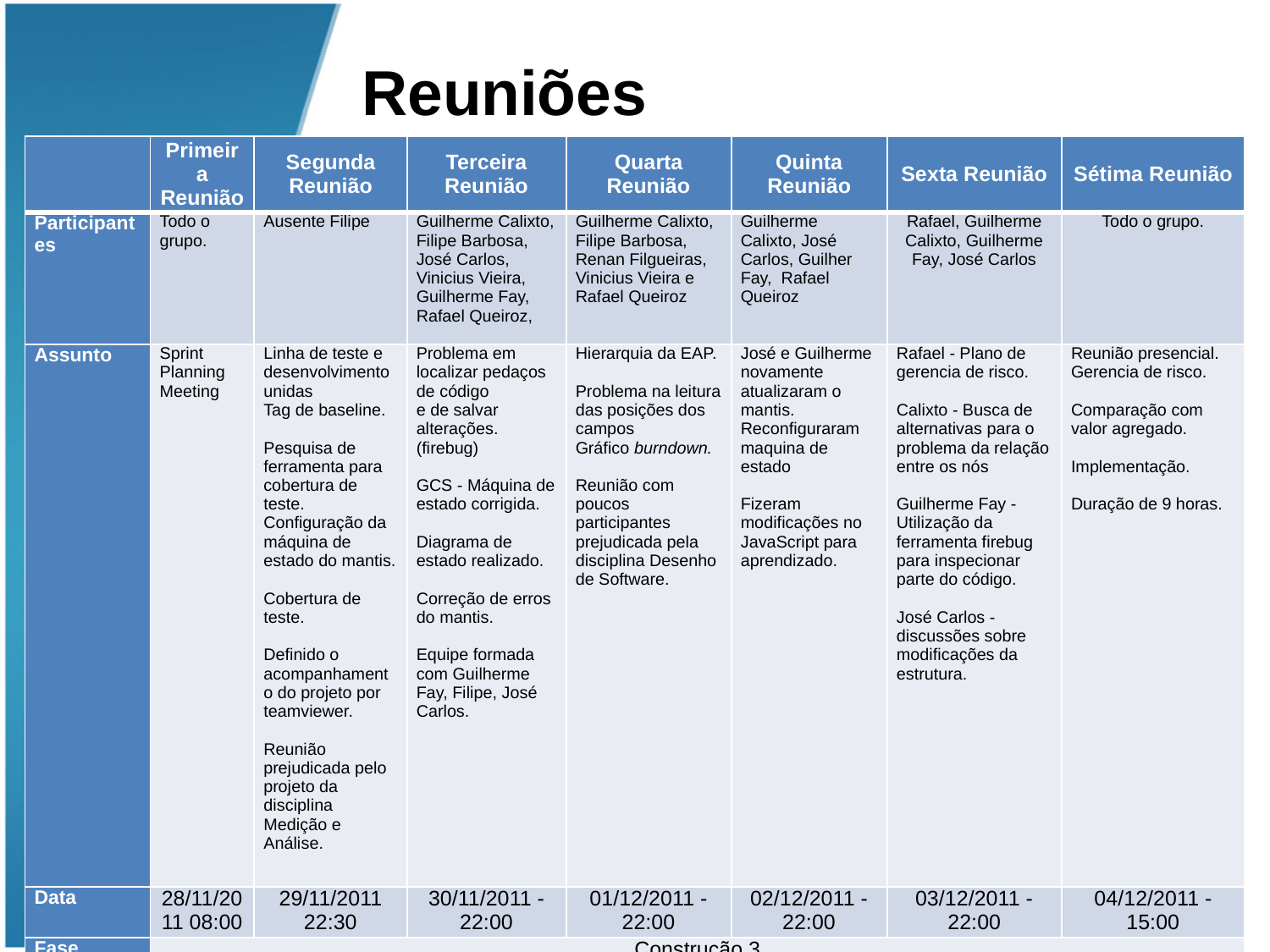

Reuniões
|  | Primeira Reunião | Segunda Reunião | Terceira Reunião | Quarta Reunião | Quinta Reunião | Sexta Reunião | Sétima Reunião |
| --- | --- | --- | --- | --- | --- | --- | --- |
| Participantes | Todo o grupo. | Ausente Filipe | Guilherme Calixto, Filipe Barbosa, José Carlos, Vinicius Vieira, Guilherme Fay, Rafael Queiroz, | Guilherme Calixto, Filipe Barbosa, Renan Filgueiras, Vinicius Vieira e Rafael Queiroz | Guilherme Calixto, José Carlos, Guilher Fay, Rafael Queiroz | Rafael, Guilherme Calixto, Guilherme Fay, José Carlos | Todo o grupo. |
| Assunto | Sprint Planning Meeting | Linha de teste e desenvolvimento unidas Tag de baseline. Pesquisa de ferramenta para cobertura de teste. Configuração da máquina de estado do mantis. Cobertura de teste. Definido o acompanhamento do projeto por teamviewer. Reunião prejudicada pelo projeto da disciplina Medição e Análise. | Problema em localizar pedaços de código e de salvar alterações. (firebug) GCS - Máquina de estado corrigida. Diagrama de estado realizado. Correção de erros do mantis. Equipe formada com Guilherme Fay, Filipe, José Carlos. | Hierarquia da EAP. Problema na leitura das posições dos campos Gráfico burndown. Reunião com poucos participantes prejudicada pela disciplina Desenho de Software. | José e Guilherme novamente atualizaram o mantis. Reconfiguraram maquina de estado Fizeram modificações no JavaScript para aprendizado. | Rafael - Plano de gerencia de risco. Calixto - Busca de alternativas para o problema da relação entre os nós Guilherme Fay - Utilização da ferramenta firebug para inspecionar parte do código. José Carlos - discussões sobre modificações da estrutura. | Reunião presencial. Gerencia de risco. Comparação com valor agregado. Implementação. Duração de 9 horas. |
| Data | 28/11/2011 08:00 | 29/11/2011 22:30 | 30/11/2011 - 22:00 | 01/12/2011 - 22:00 | 02/12/2011 - 22:00 | 03/12/2011 - 22:00 | 04/12/2011 - 15:00 |
| Fase | Construção 3 |  |  |  |  |  |  |